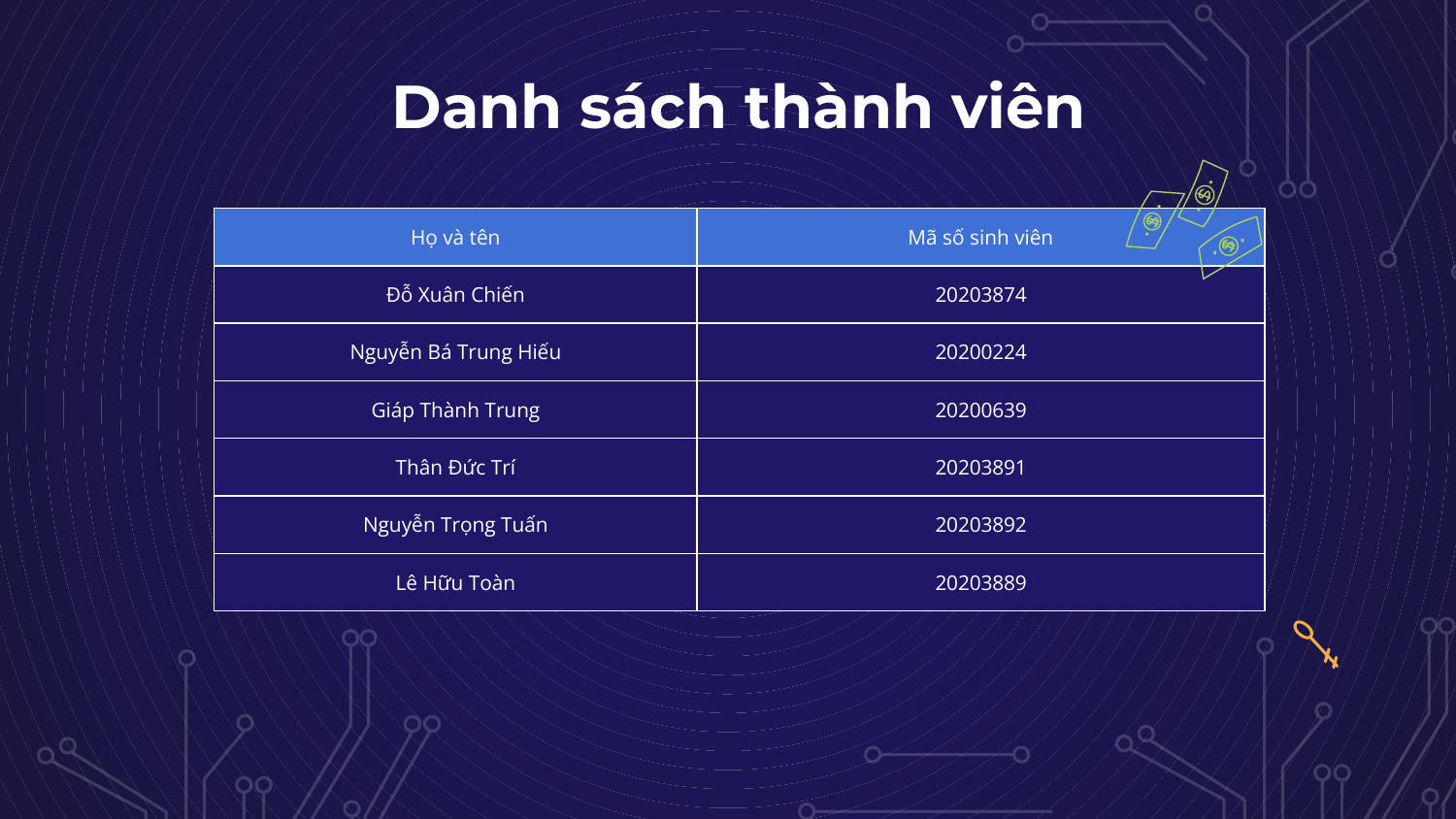

# Danh sách thành viên

| Họ và tên | Mã số sinh viên |
| --- | --- |
| Đỗ Xuân Chiến | 20203874 |
| Nguyễn Bá Trung Hiếu | 20200224 |
| Giáp Thành Trung | 20200639 |
| Thân Đức Trí | 20203891 |
| Nguyễn Trọng Tuấn | 20203892 |
| Lê Hữu Toàn | 20203889 |